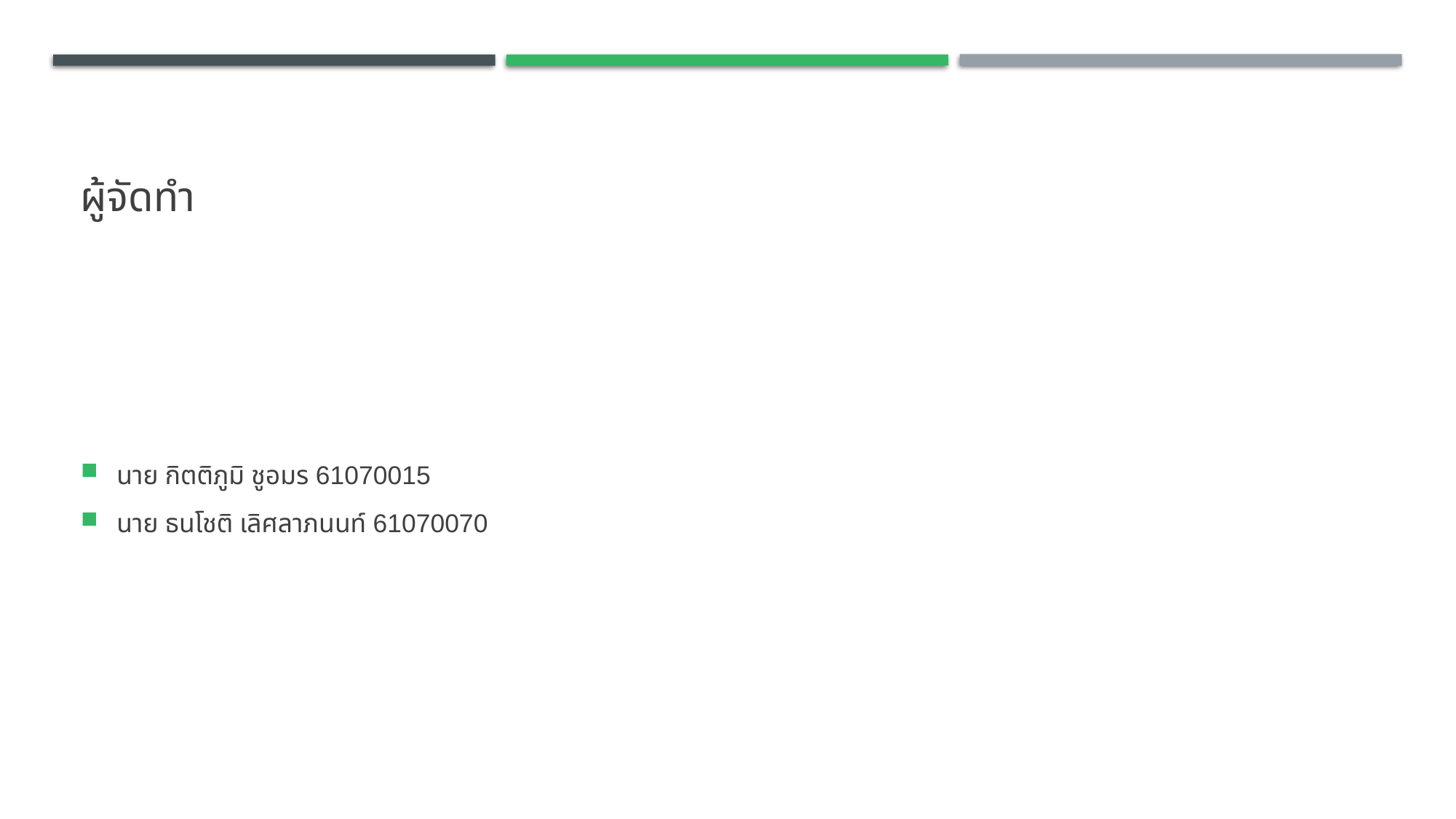

# ผู้จัดทำ
นาย กิตติภูมิ ชูอมร 61070015
นาย ธนโชติ เลิศลาภนนท์ 61070070